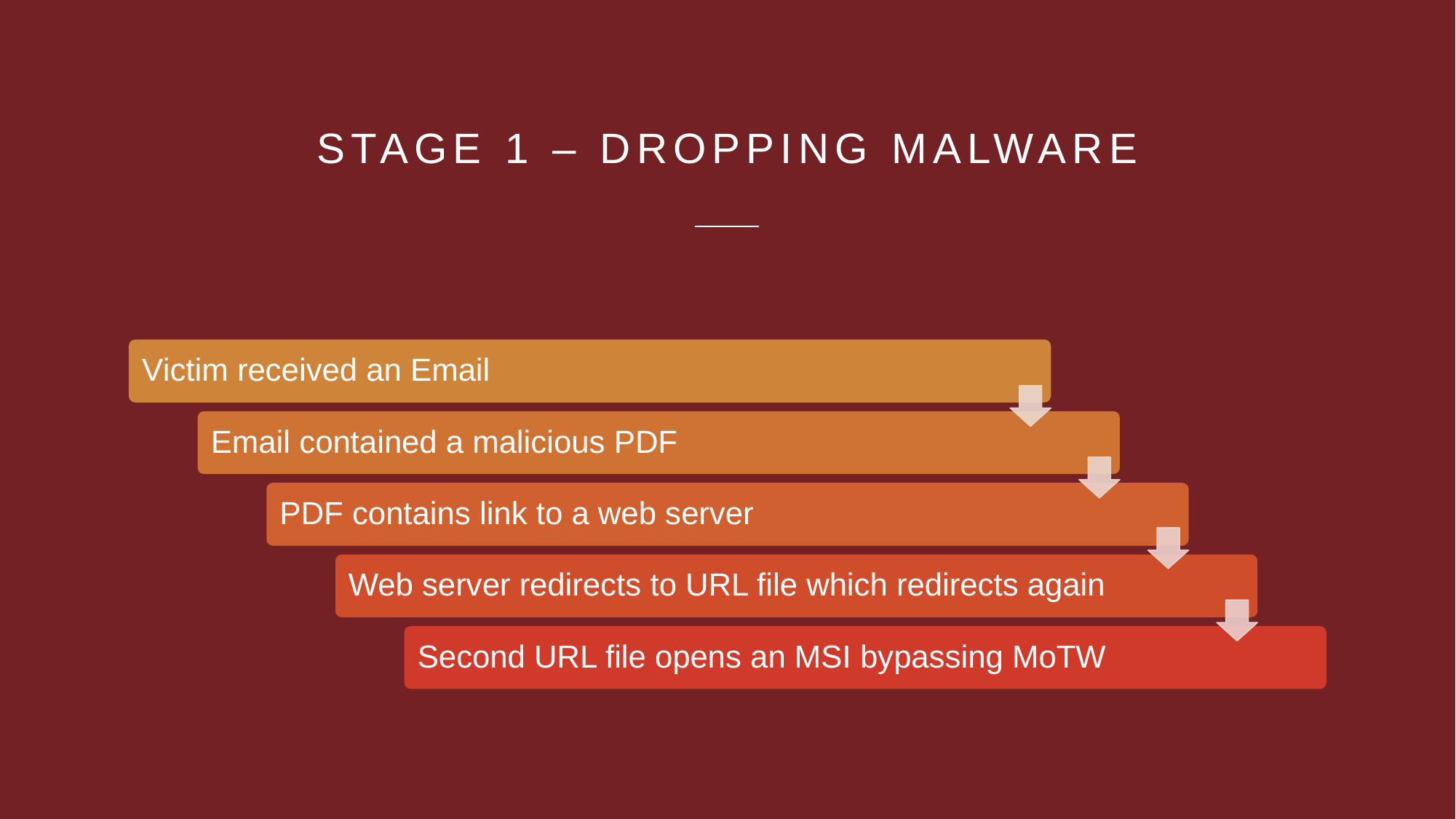

# Stage 1 – dropping malware
Victim received an Email
Email contained a malicious PDF
PDF contains link to a web server
Web server redirects to URL file which redirects again
Second URL file opens an MSI bypassing MoTW